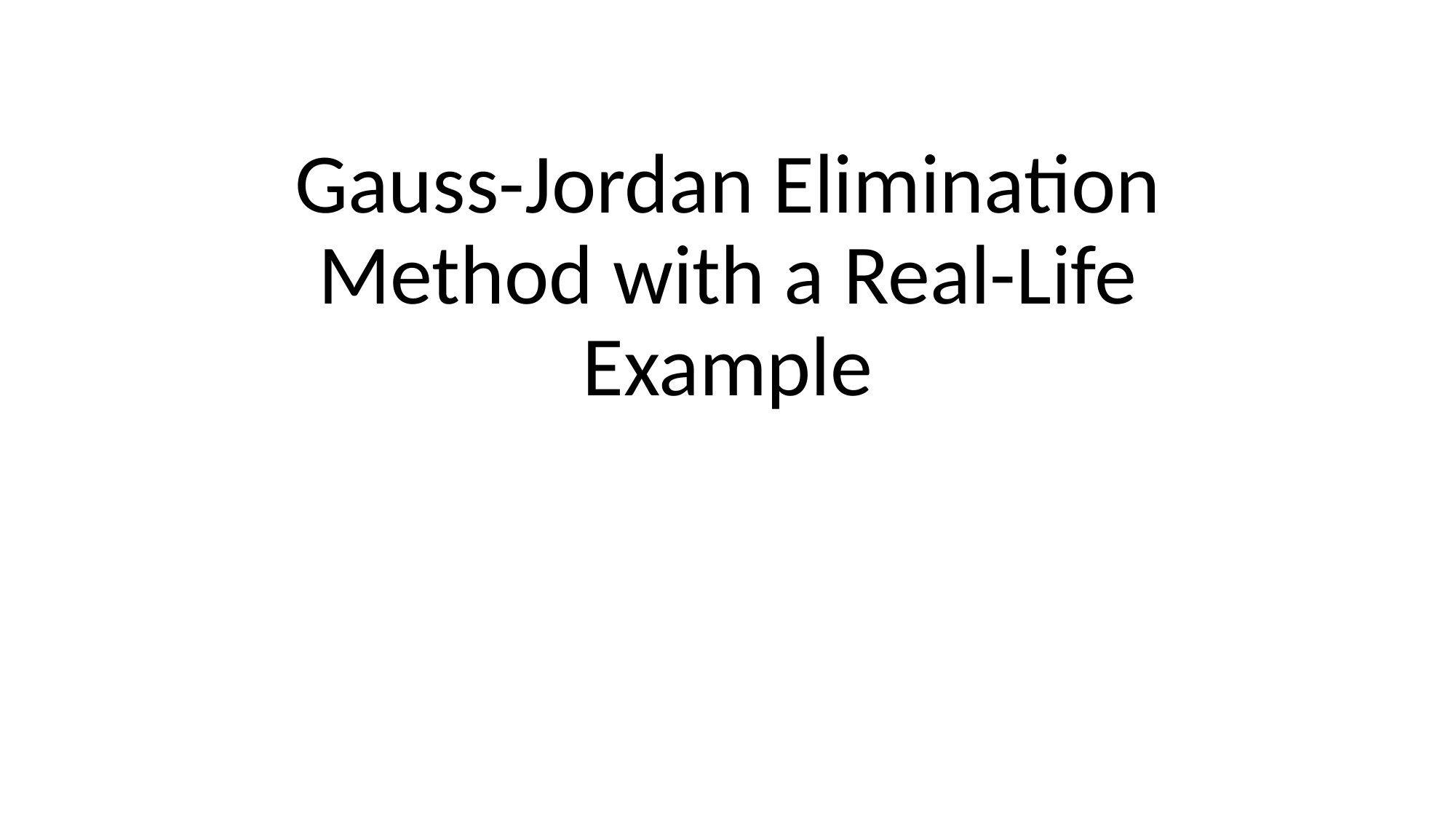

# Gauss-Jordan Elimination Method with a Real-Life Example